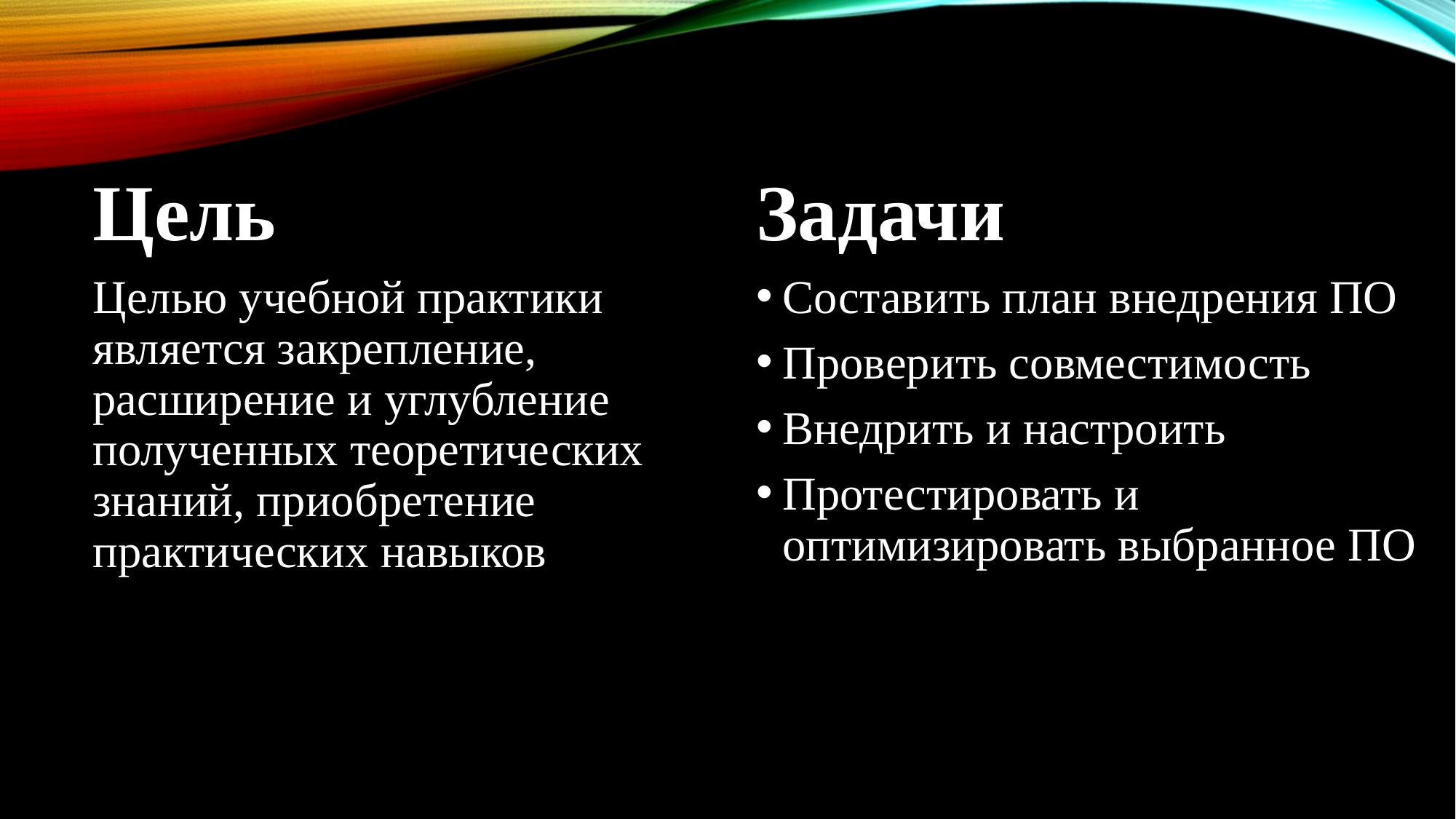

Цель
Целью учебной практики является закрепление, расширение и углубление полученных теоретических знаний, приобретение практических навыков
Задачи
Составить план внедрения ПО
Проверить совместимость
Внедрить и настроить
Протестировать и оптимизировать выбранное ПО